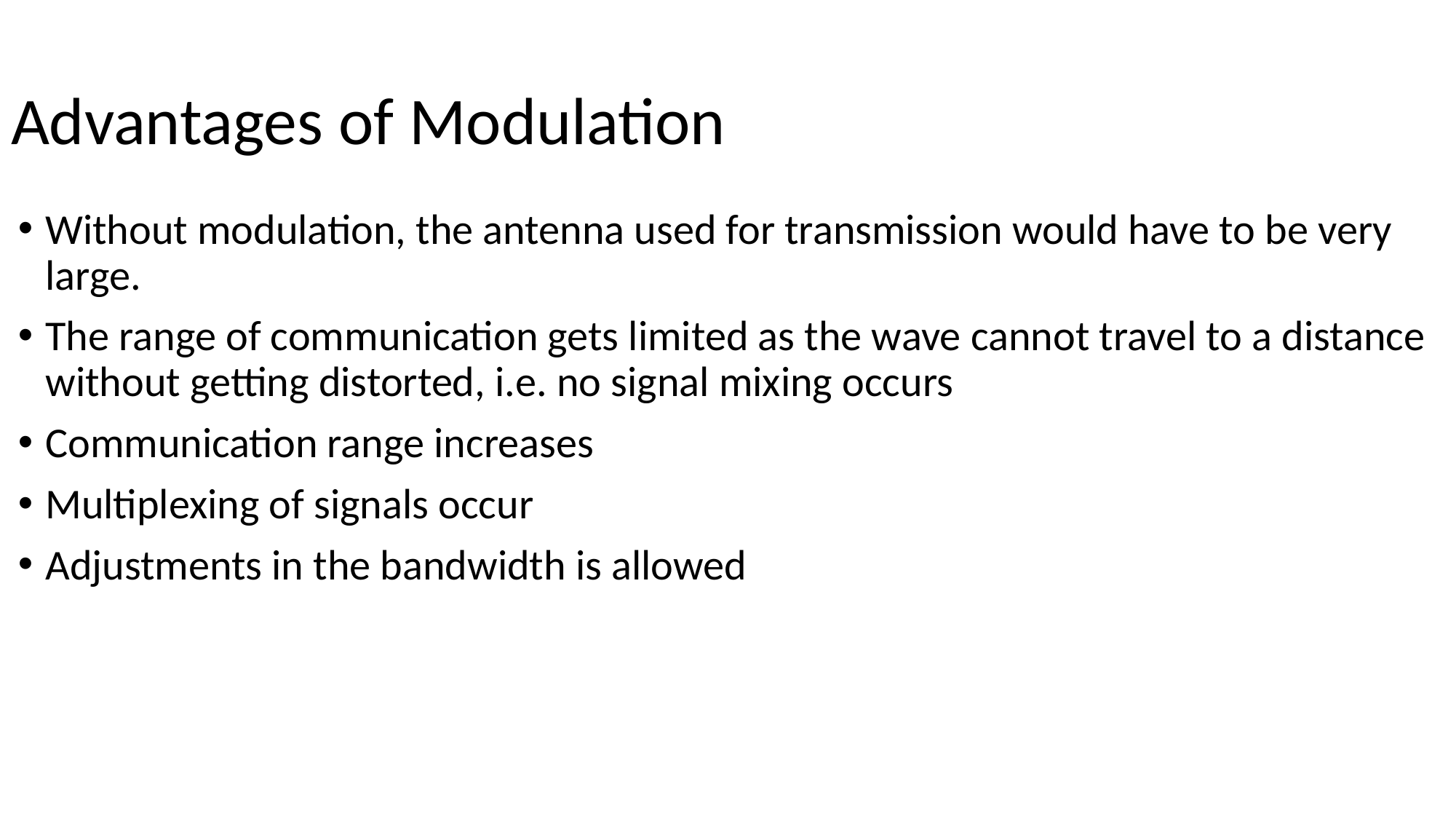

# Advantages of Modulation
Without modulation, the antenna used for transmission would have to be very large.
The range of communication gets limited as the wave cannot travel to a distance without getting distorted, i.e. no signal mixing occurs
Communication range increases
Multiplexing of signals occur
Adjustments in the bandwidth is allowed